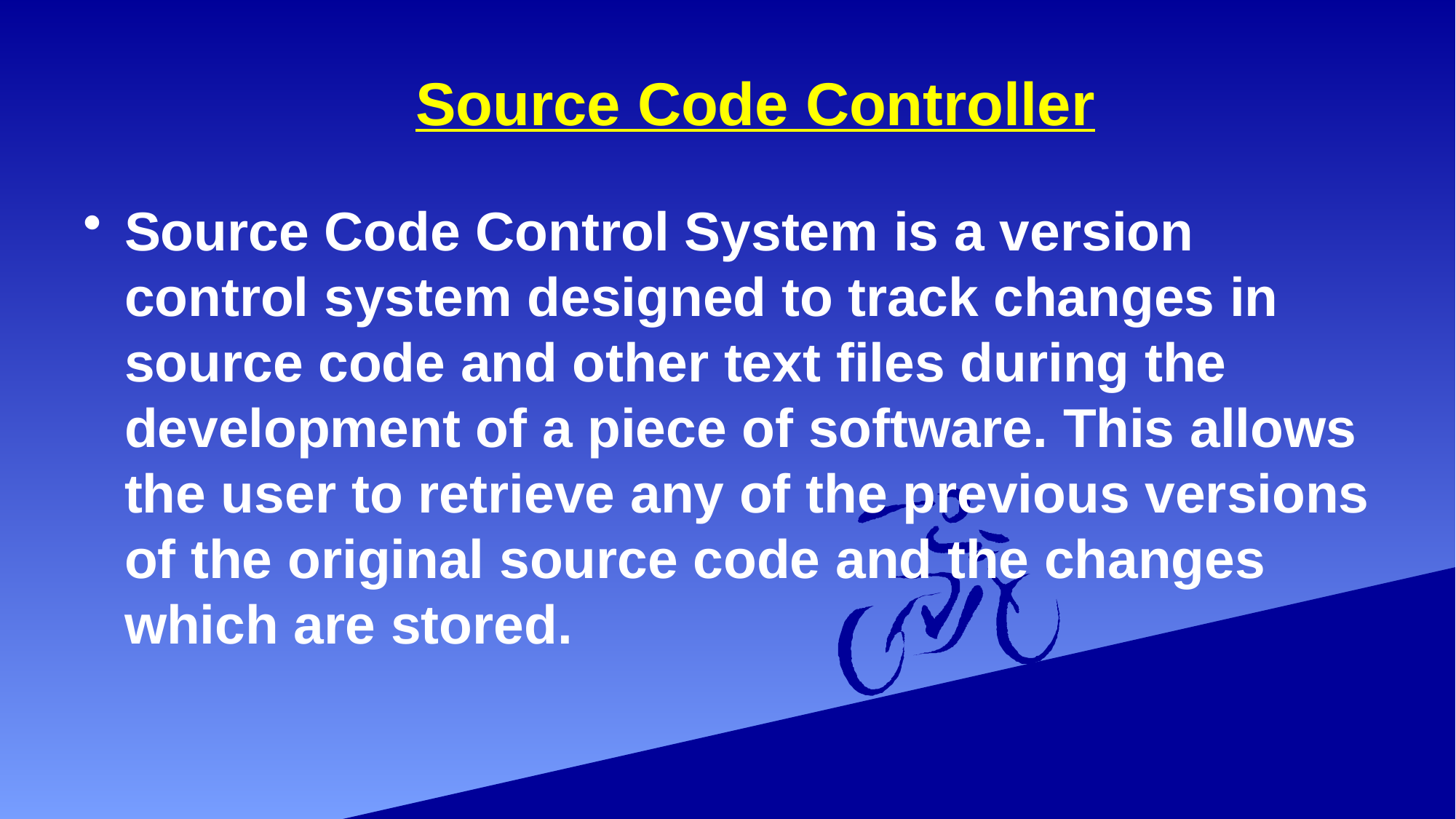

# Source Code Controller
Source Code Control System is a version control system designed to track changes in source code and other text files during the development of a piece of software. This allows the user to retrieve any of the previous versions of the original source code and the changes which are stored.